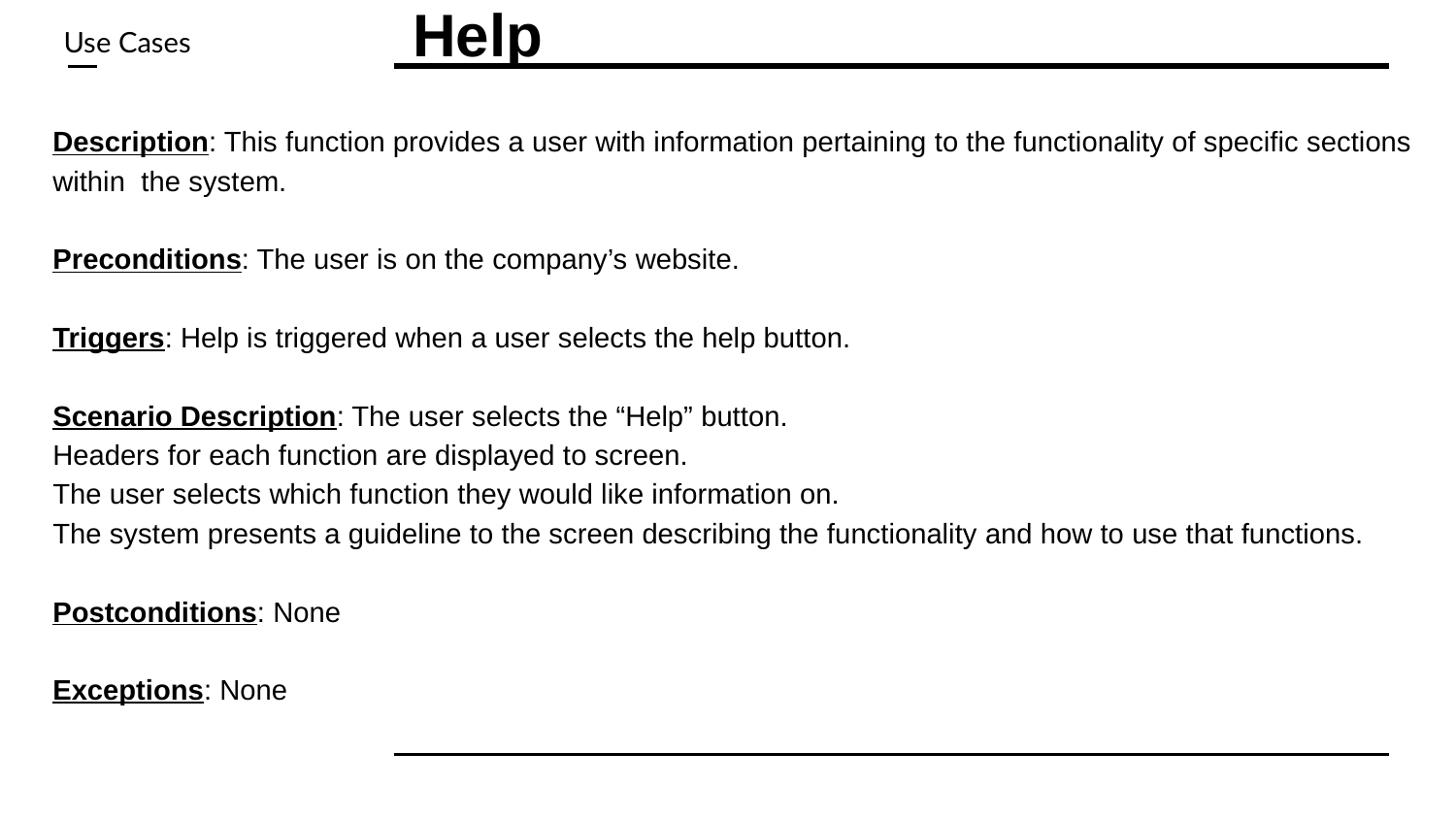

# Help
Use Cases
Description: This function provides a user with information pertaining to the functionality of specific sections within  the system.

Preconditions: The user is on the company’s website.

Triggers: Help is triggered when a user selects the help button.

Scenario Description: The user selects the “Help” button.
Headers for each function are displayed to screen.
The user selects which function they would like information on.
The system presents a guideline to the screen describing the functionality and how to use that functions.

Postconditions: None

Exceptions: None